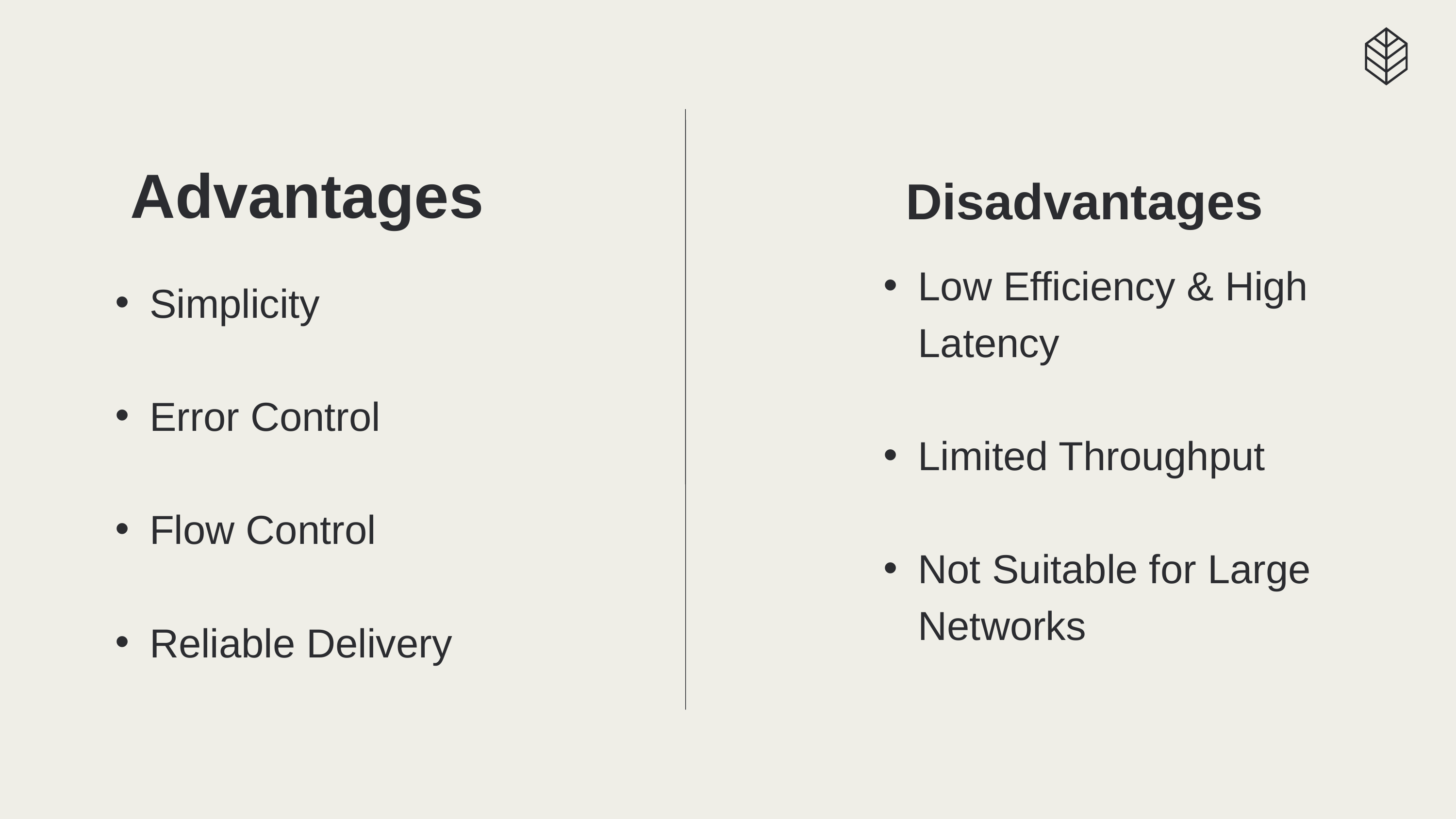

Advantages
Simplicity

Error Control

Flow Control

Reliable Delivery
Disadvantages
Low Efficiency & High Latency

Limited Throughput

Not Suitable for Large Networks